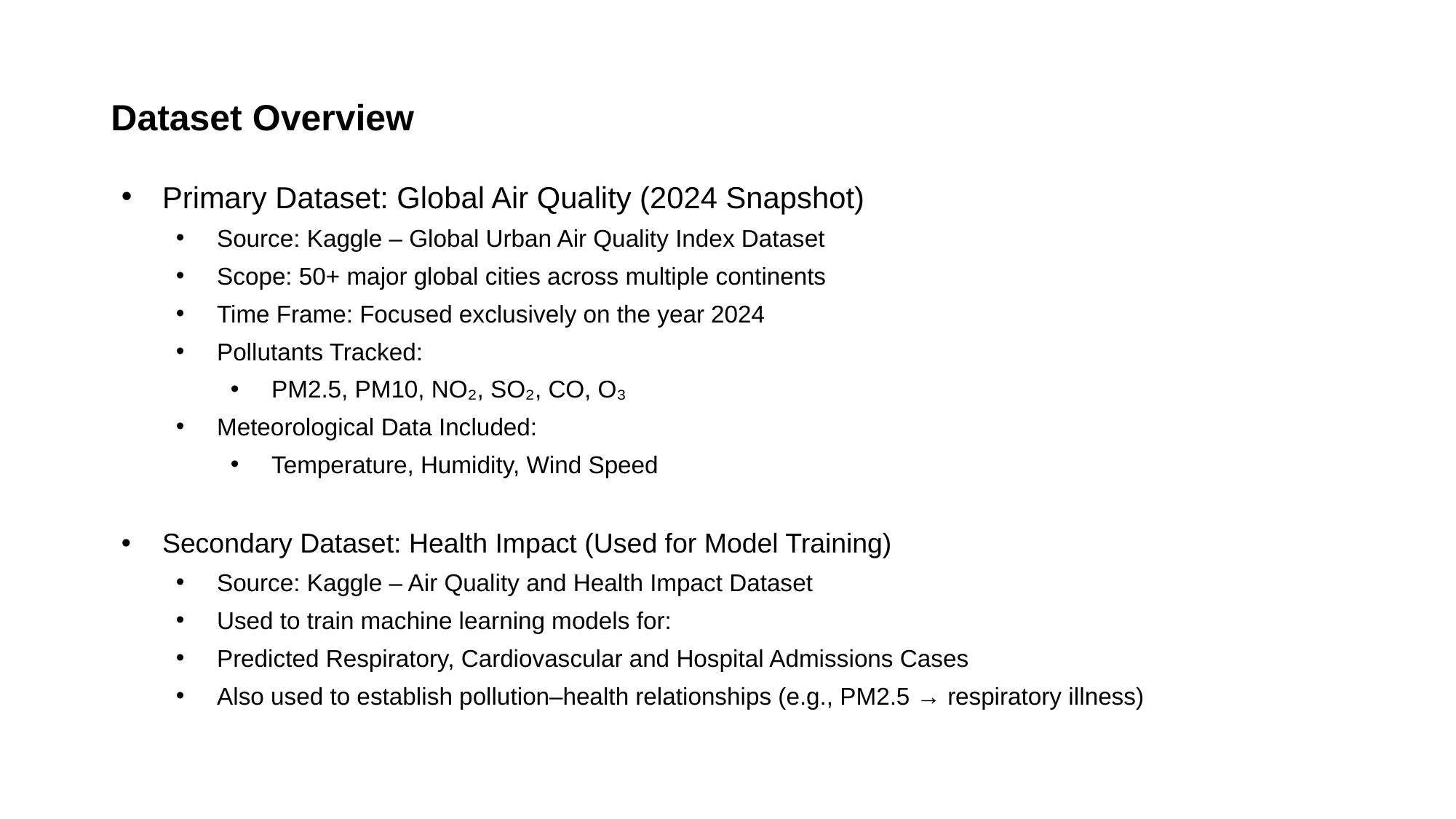

Dataset Overview
Primary Dataset: Global Air Quality (2024 Snapshot)
Source: Kaggle – Global Urban Air Quality Index Dataset
Scope: 50+ major global cities across multiple continents
Time Frame: Focused exclusively on the year 2024
Pollutants Tracked:
PM2.5, PM10, NO₂, SO₂, CO, O₃
Meteorological Data Included:
Temperature, Humidity, Wind Speed

Secondary Dataset: Health Impact (Used for Model Training)
Source: Kaggle – Air Quality and Health Impact Dataset
Used to train machine learning models for:
Predicted Respiratory, Cardiovascular and Hospital Admissions Cases
Also used to establish pollution–health relationships (e.g., PM2.5 → respiratory illness)